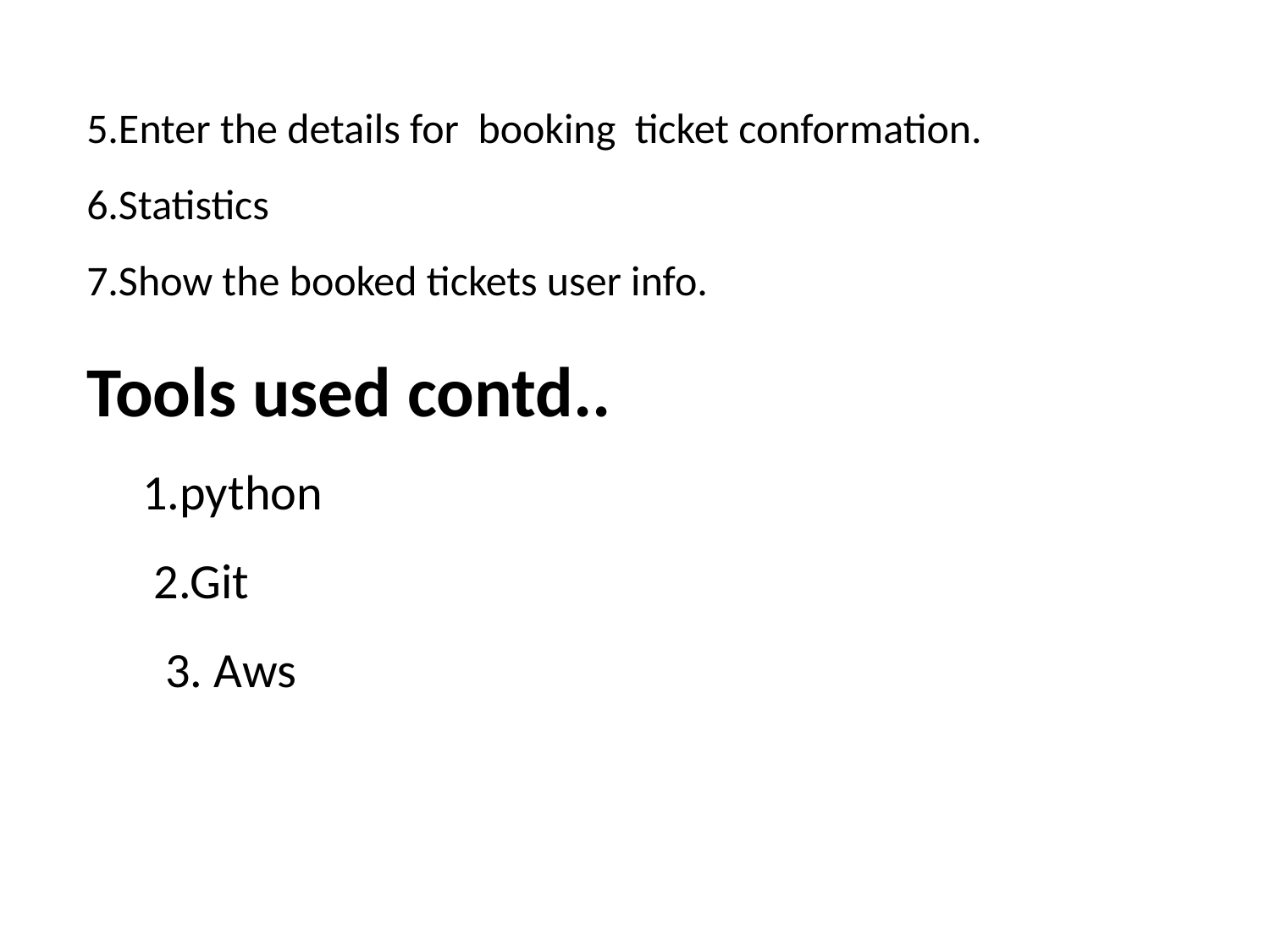

5.Enter the details for  booking  ticket conformation.
6.Statistics
7.Show the booked tickets user info.
Tools used contd..
     1.python
      2.Git
       3. Aws